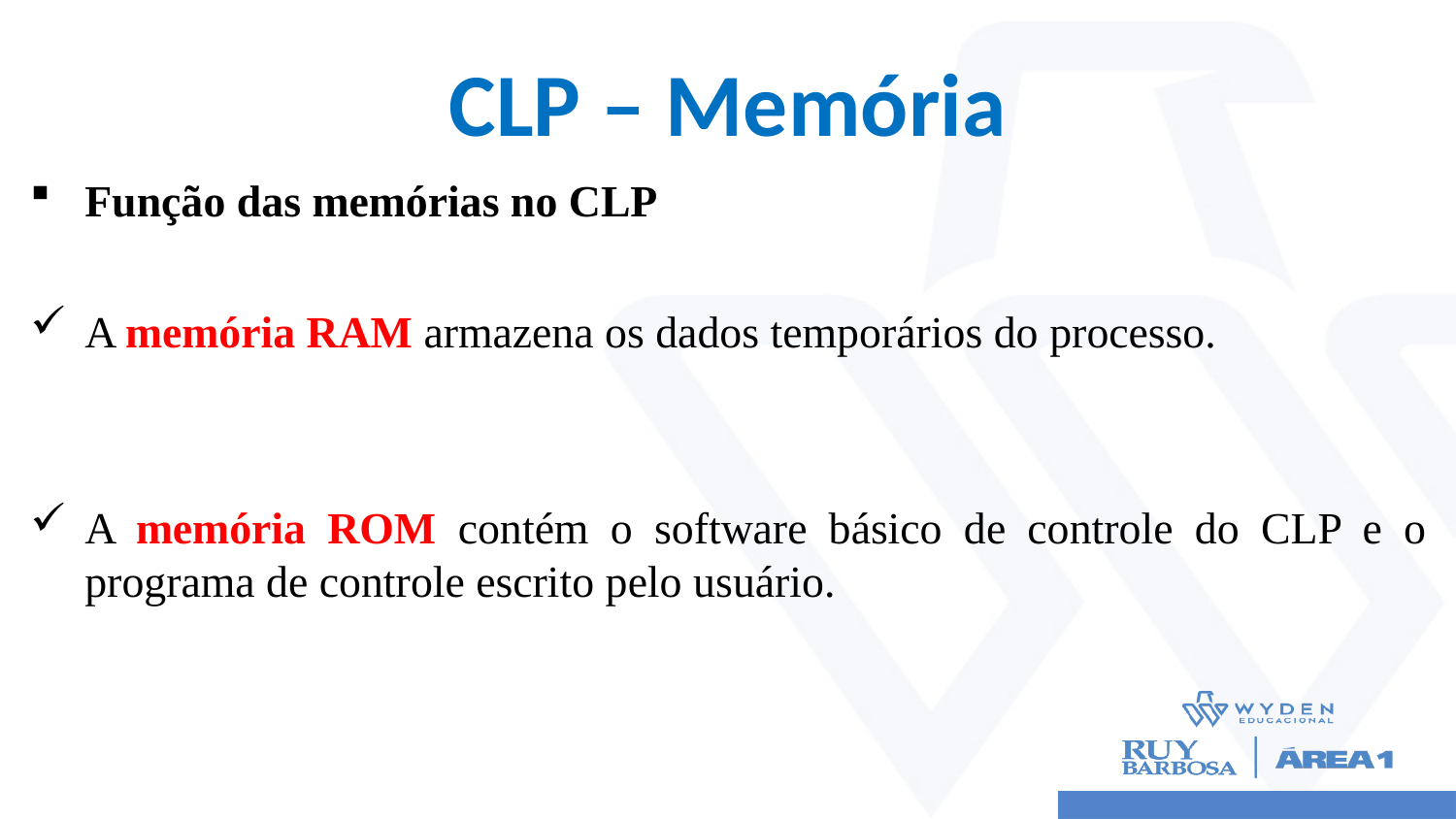

# CLP – Memória
Função das memórias no CLP

A memória RAM armazena os dados temporários do processo.

A memória ROM contém o software básico de controle do CLP e o programa de controle escrito pelo usuário.